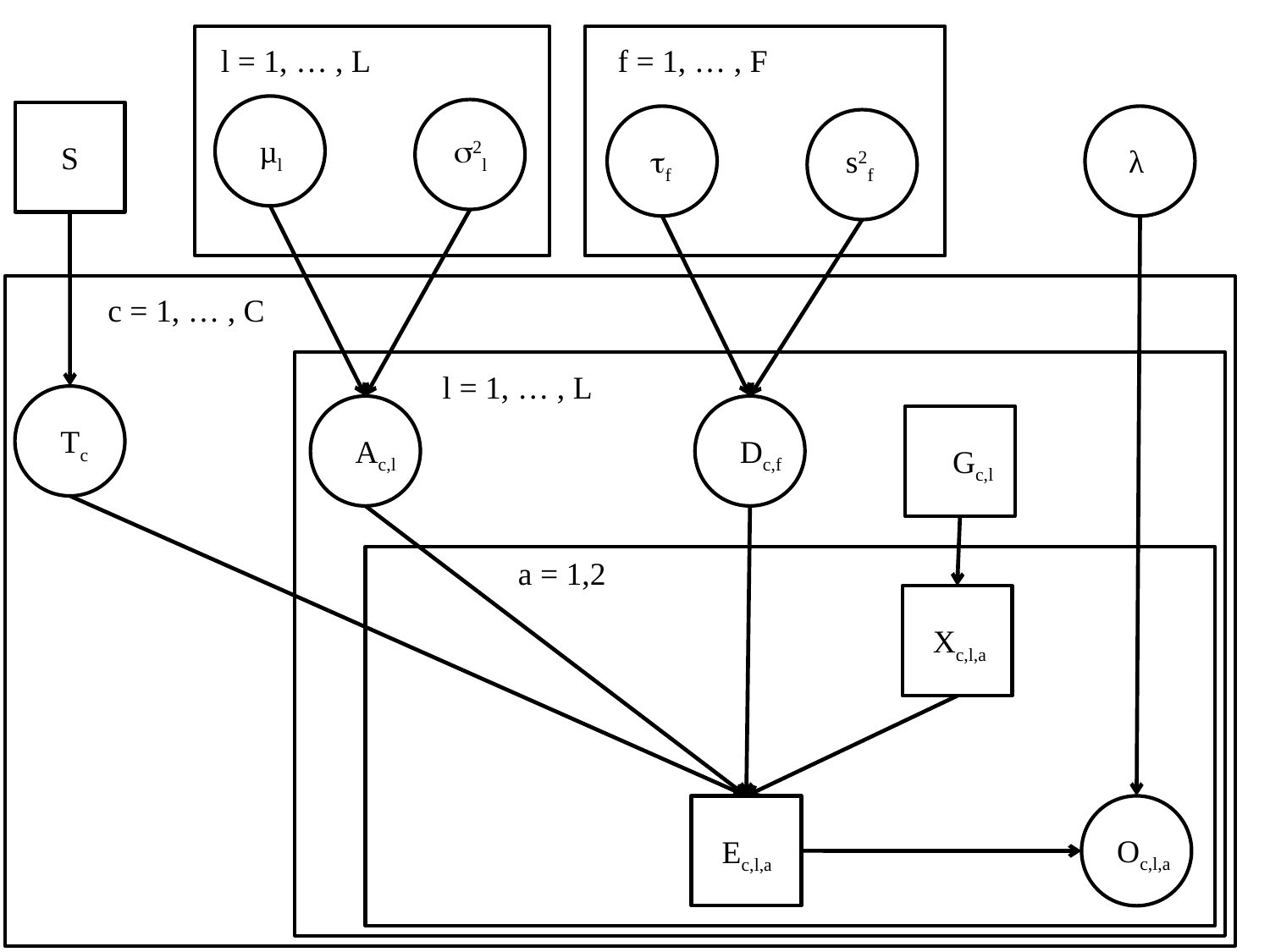

l = 1, … , L
f = 1, … , F

µl

σ2l

S

τf

λ

s2f

c = 1, … , C

l = 1, … , L

Tc

Ac,l

Dc,f

Gc,l

a = 1,2

Xc,l,a

Ec,l,a

Oc,l,a